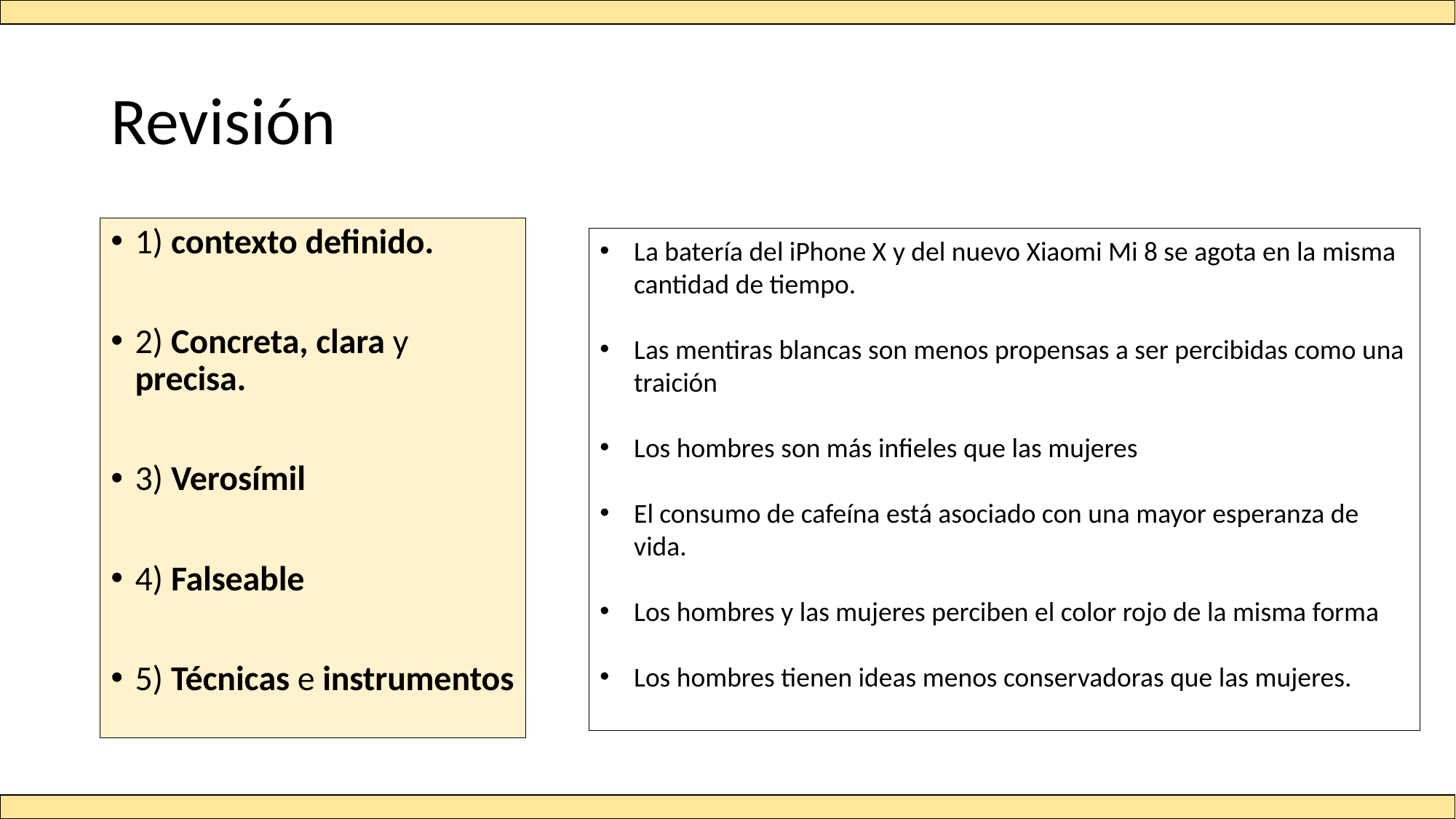

# Revisión
1) contexto definido.

2) Concreta, clara y precisa.

3) Verosímil

4) Falseable

5) Técnicas e instrumentos

La batería del iPhone X y del nuevo Xiaomi Mi 8 se agota en la misma cantidad de tiempo.

Las mentiras blancas son menos propensas a ser percibidas como una traición

Los hombres son más infieles que las mujeres

El consumo de cafeína está asociado con una mayor esperanza de vida.

Los hombres y las mujeres perciben el color rojo de la misma forma

Los hombres tienen ideas menos conservadoras que las mujeres.